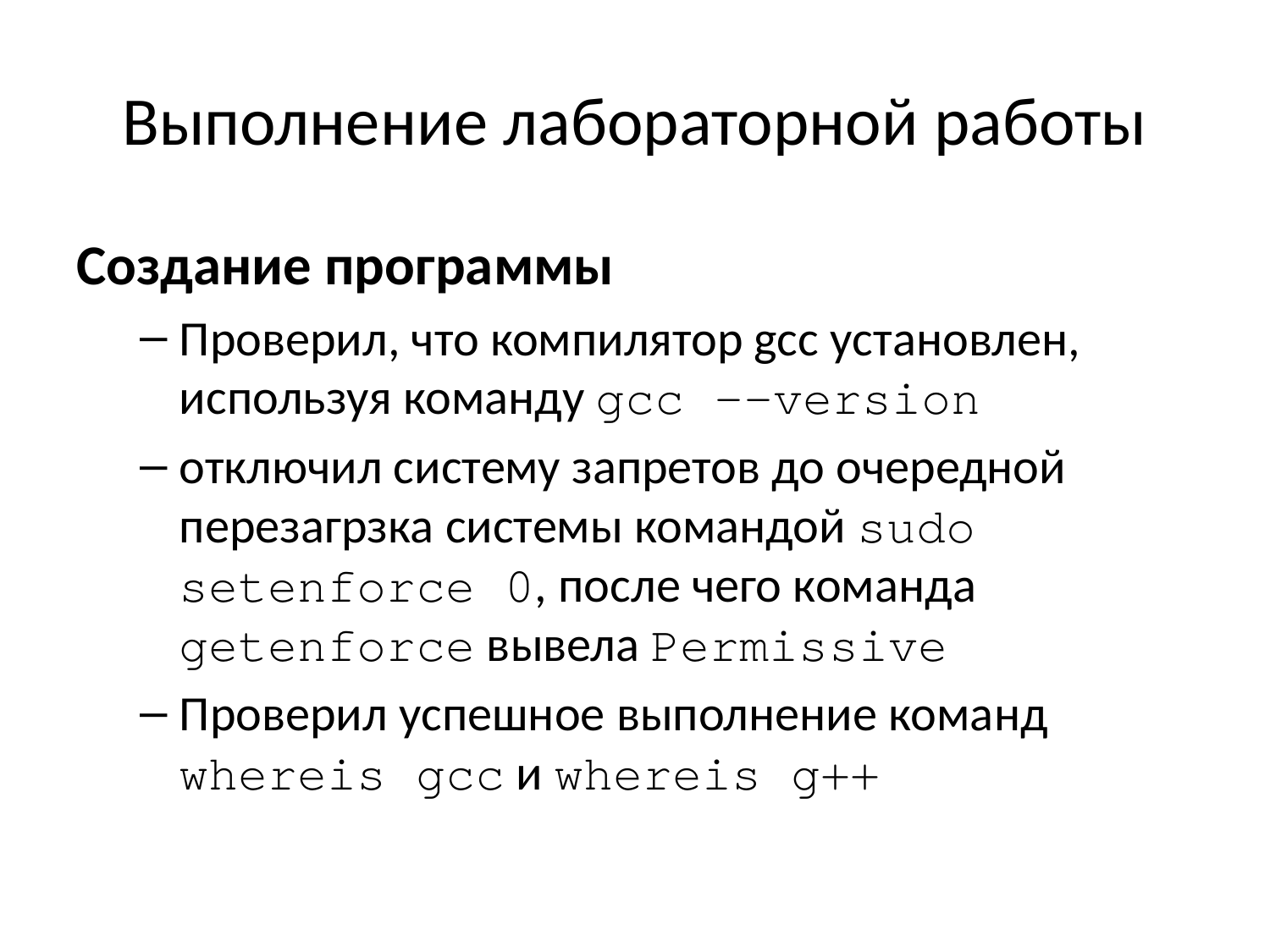

# Выполнение лабораторной работы
Создание программы
Проверил, что компилятор gcc установлен, используя команду gcc --version
отключил систему запретов до очередной перезагрзка системы командой sudo setenforce 0, после чего команда getenforce вывела Permissive
Проверил успешное выполнение команд whereis gcc и whereis g++